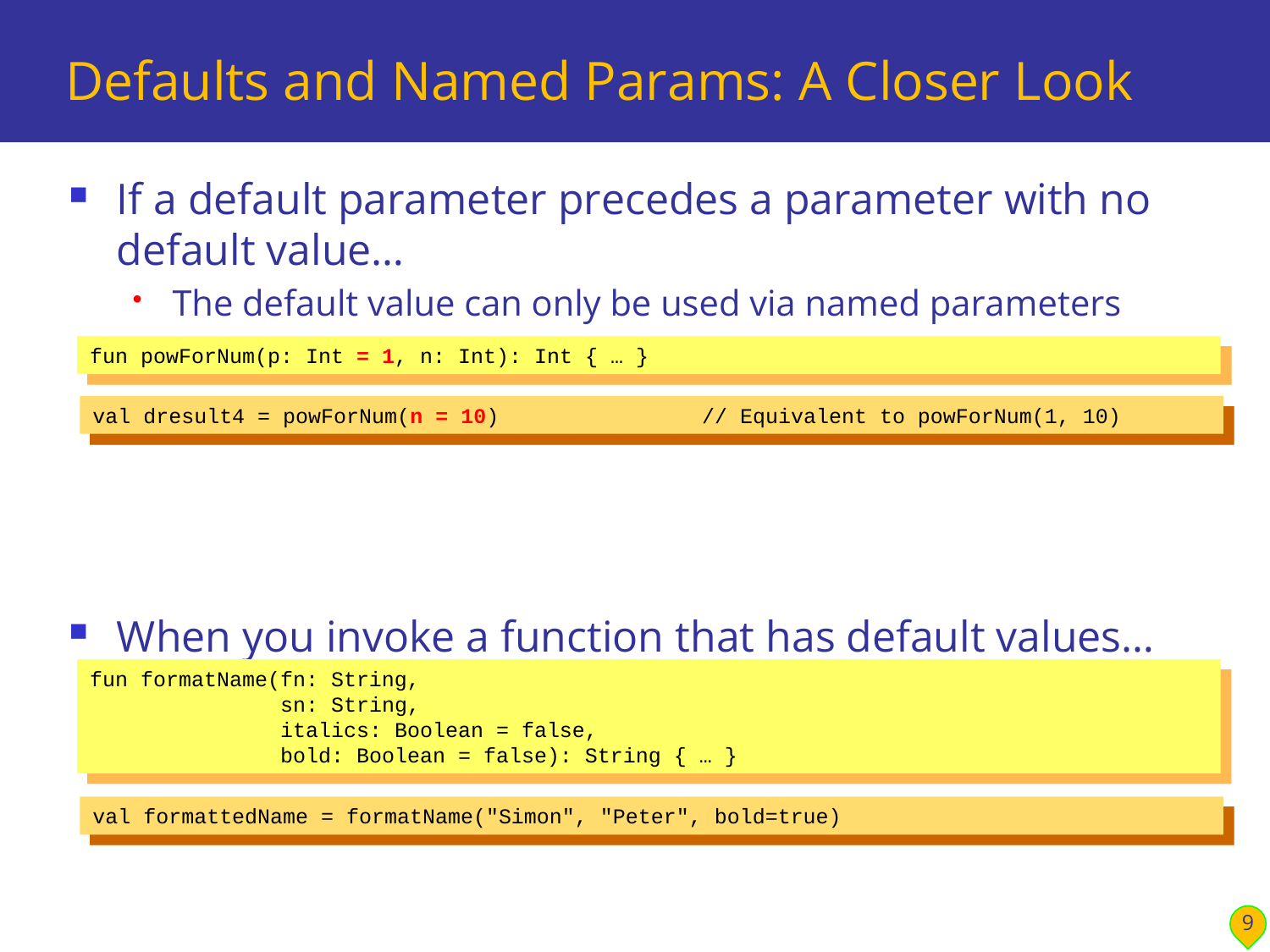

# Defaults and Named Params: A Closer Look
If a default parameter precedes a parameter with no default value…
The default value can only be used via named parameters

When you invoke a function that has default values…
You must place all the positional args before the first named arg

fun powForNum(p: Int = 1, n: Int): Int { … }
val dresult4 = powForNum(n = 10)                // Equivalent to powForNum(1, 10)
fun formatName(fn: String,
               sn: String,
               italics: Boolean = false,
               bold: Boolean = false): String { … }
val formattedName = formatName("Simon", "Peter", bold=true)
9